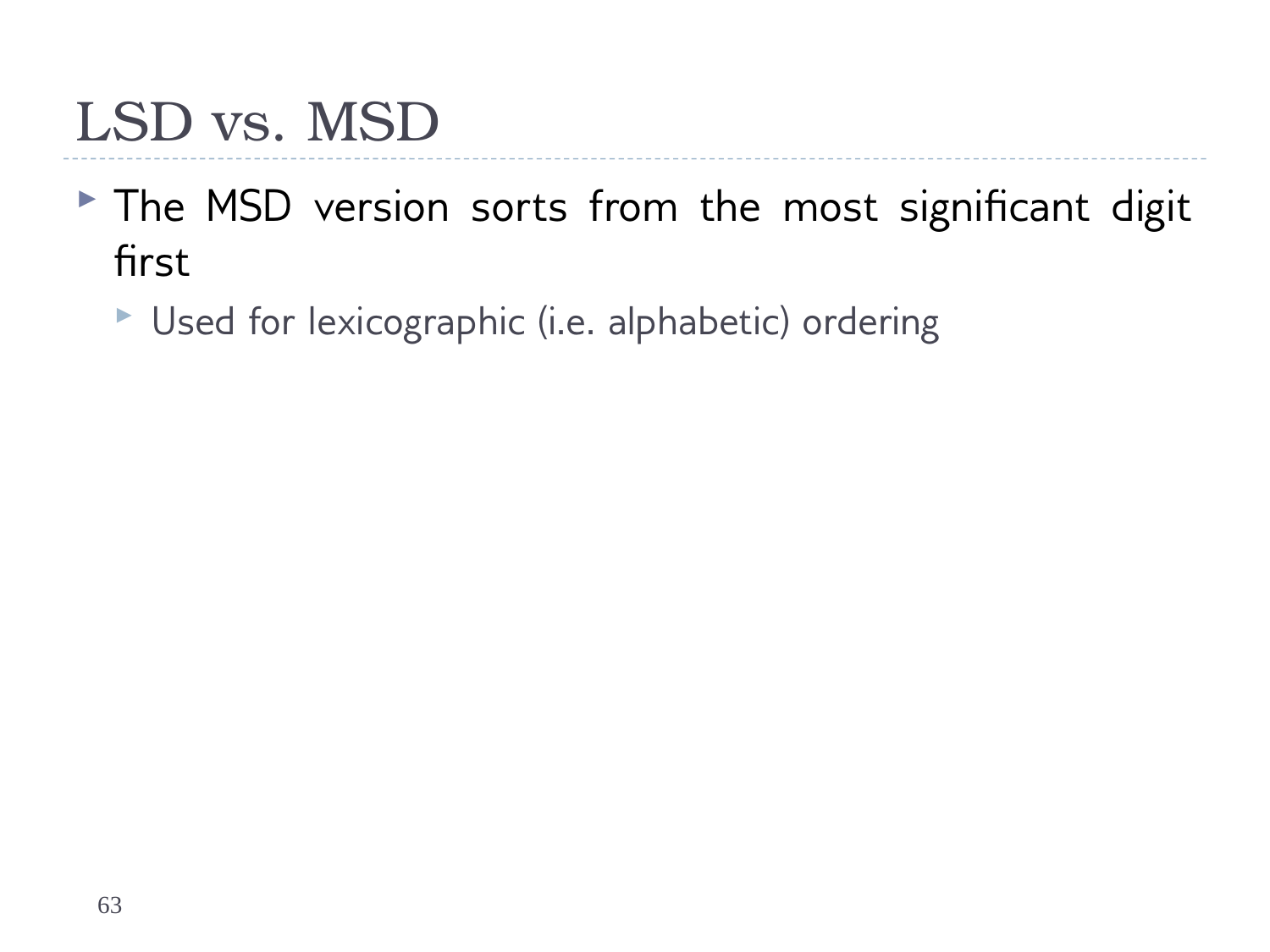

# LSD vs. MSD
The MSD version sorts from the most significant digit first
Used for lexicographic (i.e. alphabetic) ordering
63